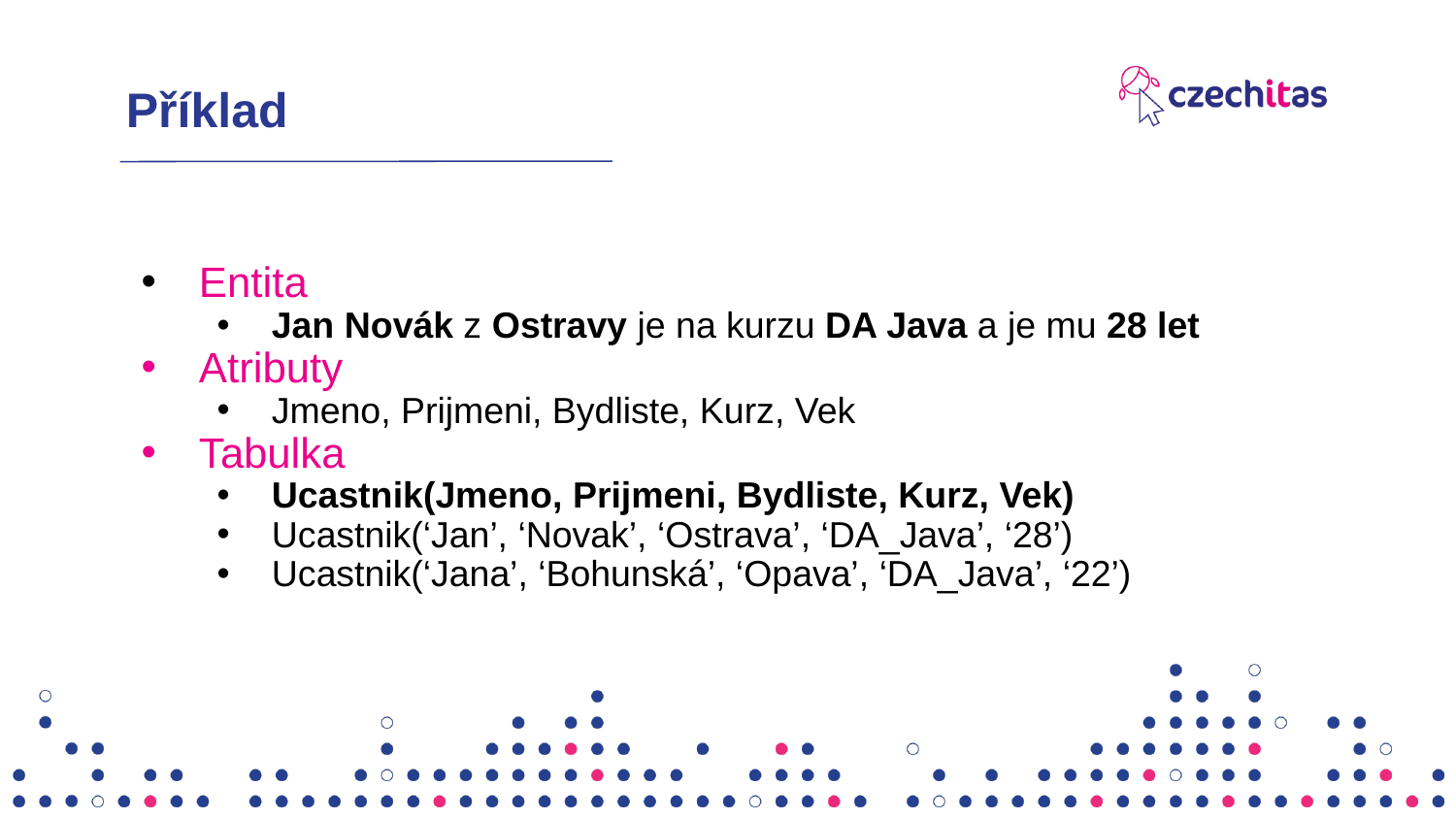

# Příklad
Entita
Jan Novák z Ostravy je na kurzu DA Java a je mu 28 let
Atributy
Jmeno, Prijmeni, Bydliste, Kurz, Vek
Tabulka
Ucastnik(Jmeno, Prijmeni, Bydliste, Kurz, Vek)
Ucastnik(‘Jan’, ‘Novak’, ‘Ostrava’, ‘DA_Java’, ‘28’)
Ucastnik(‘Jana’, ‘Bohunská’, ‘Opava’, ‘DA_Java’, ‘22’)